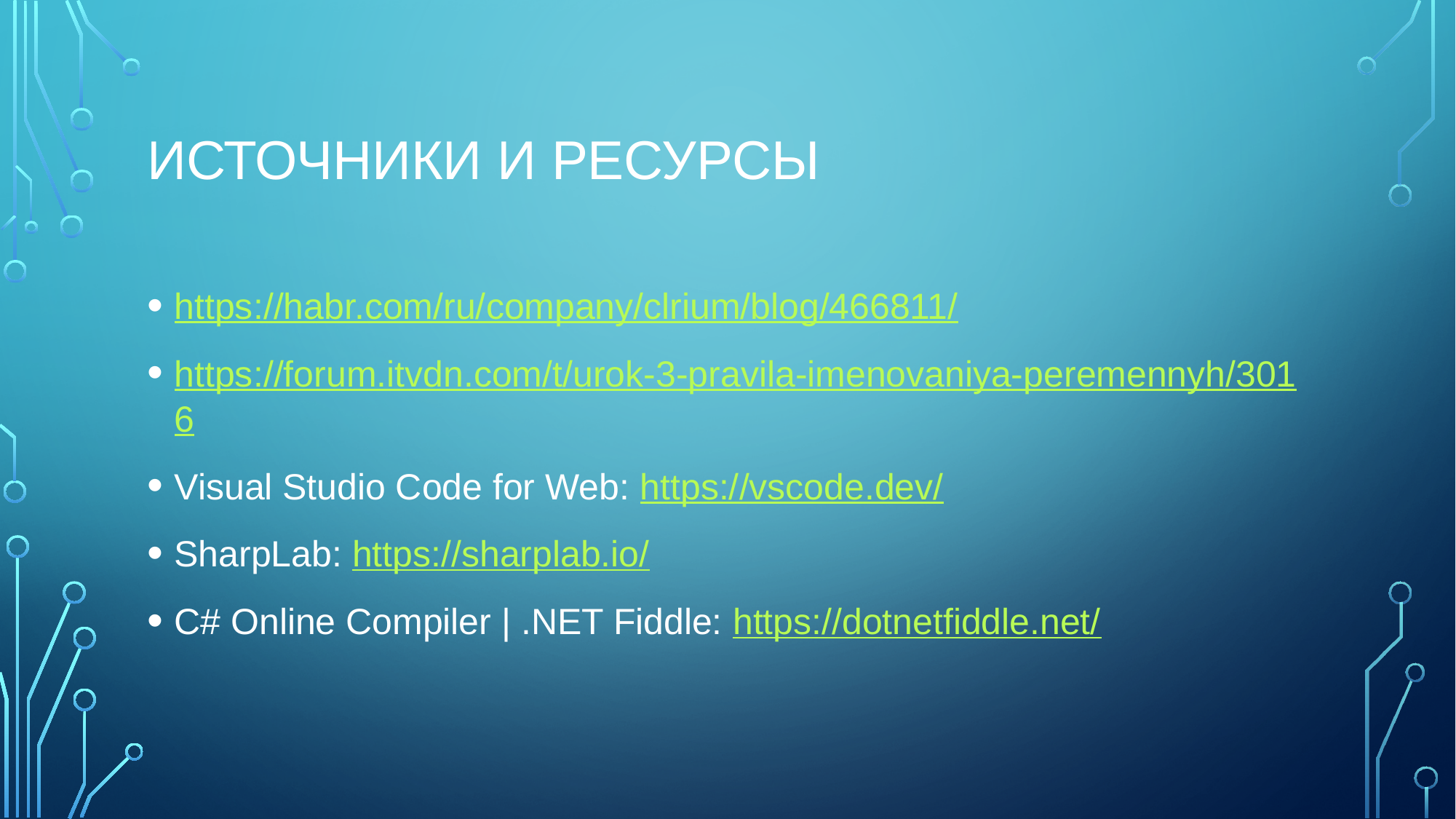

# Источники и ресурсы
https://habr.com/ru/company/clrium/blog/466811/
https://forum.itvdn.com/t/urok-3-pravila-imenovaniya-peremennyh/3016
Visual Studio Code for Web: https://vscode.dev/
SharpLab: https://sharplab.io/
C# Online Compiler | .NET Fiddle: https://dotnetfiddle.net/